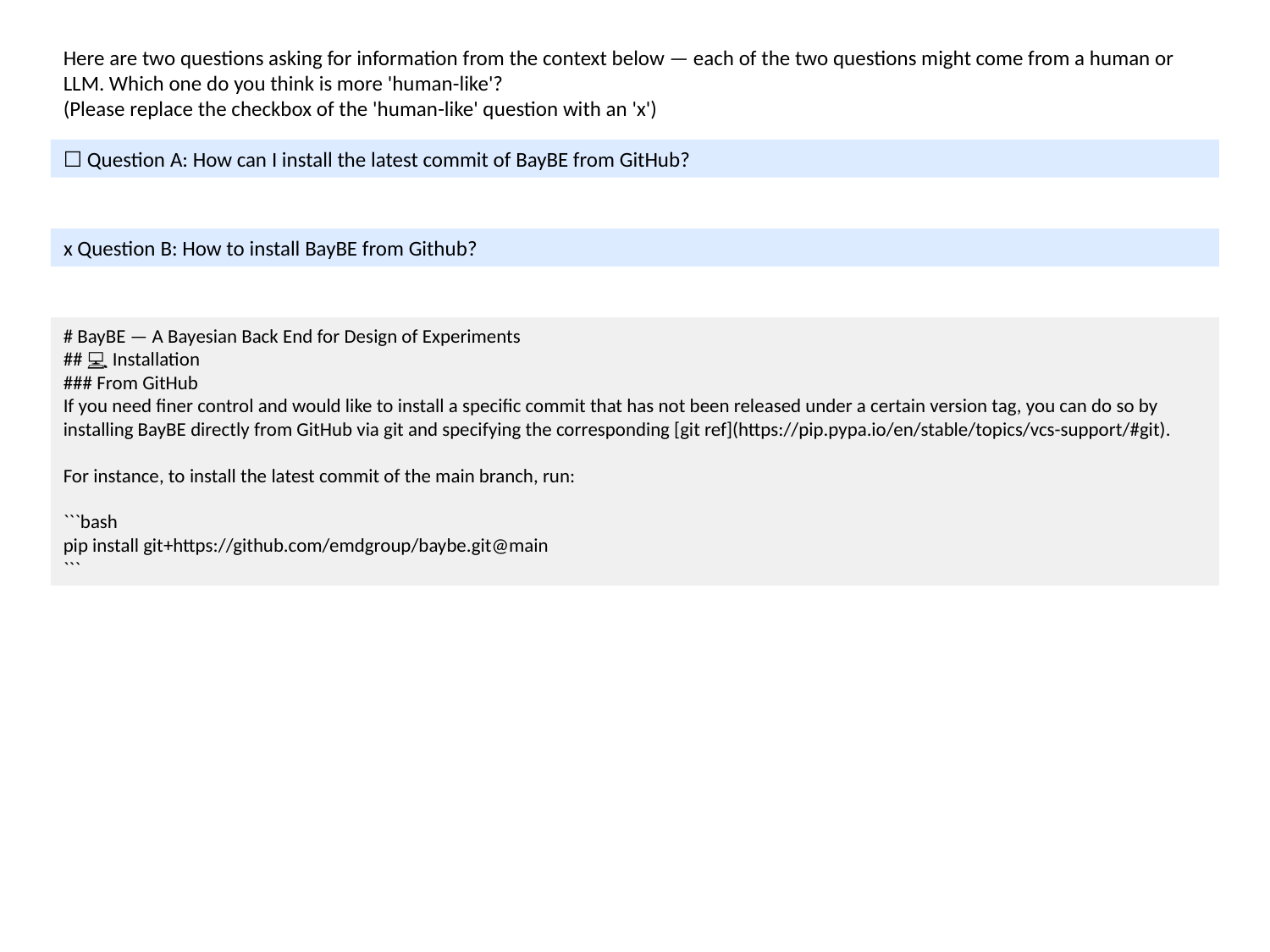

Here are two questions asking for information from the context below — each of the two questions might come from a human or LLM. Which one do you think is more 'human-like'?
(Please replace the checkbox of the 'human-like' question with an 'x')
☐ Question A: How can I install the latest commit of BayBE from GitHub?
x Question B: How to install BayBE from Github?
# BayBE — A Bayesian Back End for Design of Experiments
## 💻 Installation
### From GitHub
If you need finer control and would like to install a specific commit that has not been released under a certain version tag, you can do so by installing BayBE directly from GitHub via git and specifying the corresponding [git ref](https://pip.pypa.io/en/stable/topics/vcs-support/#git).

For instance, to install the latest commit of the main branch, run:

```bash
pip install git+https://github.com/emdgroup/baybe.git@main
```